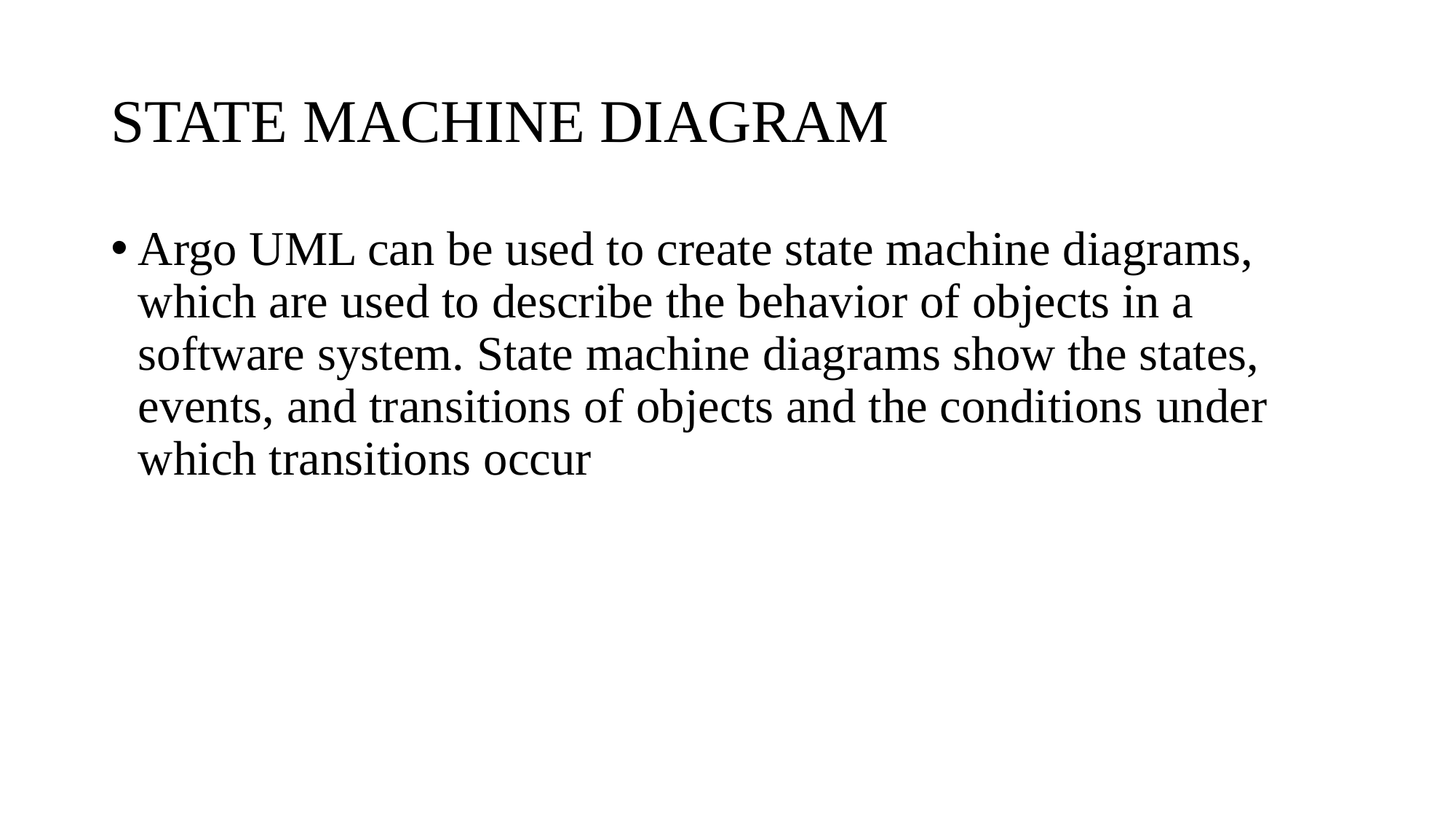

# STATE MACHINE DIAGRAM
Argo UML can be used to create state machine diagrams, which are used to describe the behavior of objects in a software system. State machine diagrams show the states, events, and transitions of objects and the conditions under which transitions occur